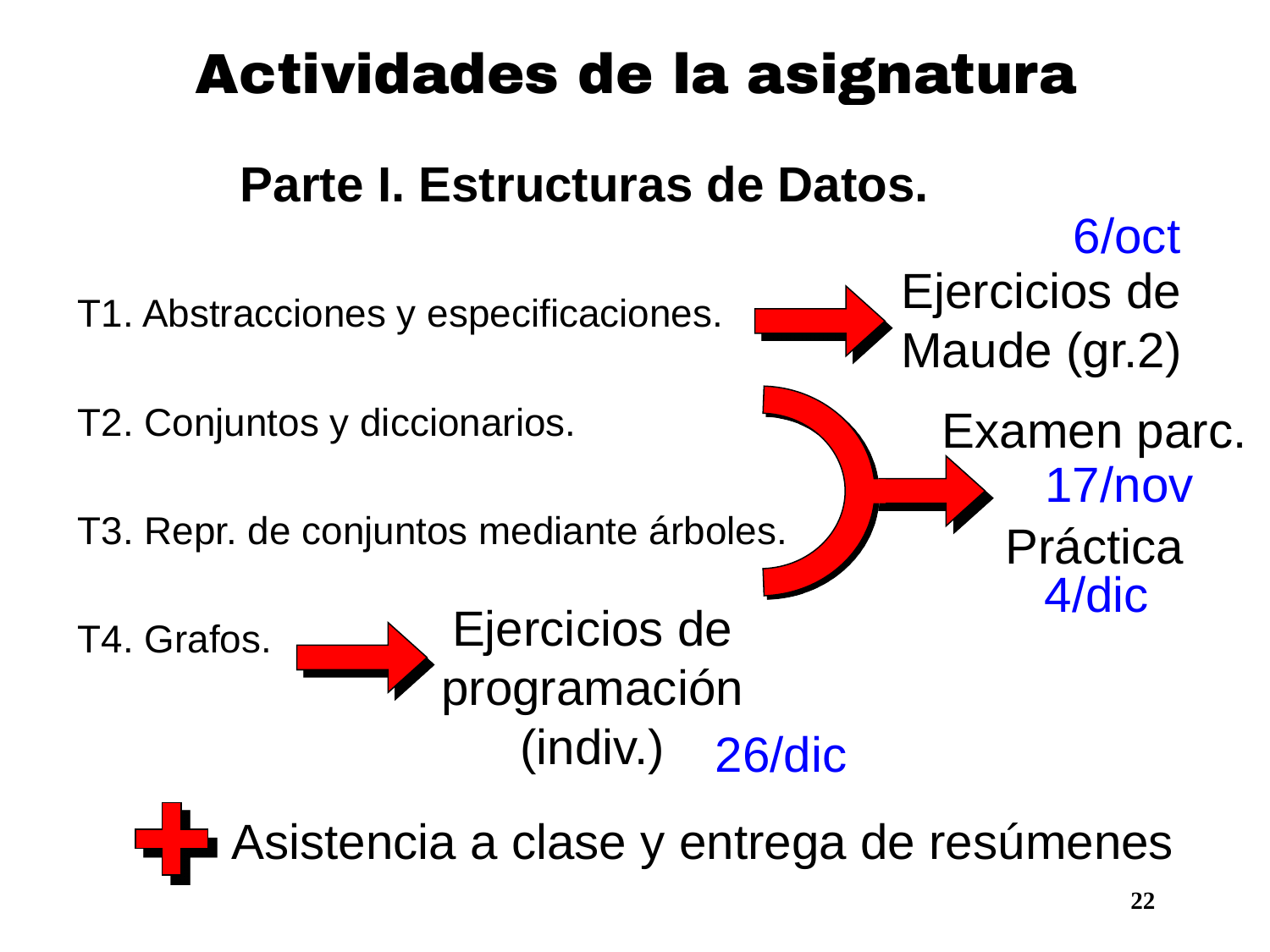

# Actividades de la asignatura
Parte I. Estructuras de Datos.

T1. Abstracciones y especificaciones.

T2. Conjuntos y diccionarios.

T3. Repr. de conjuntos mediante árboles.

T4. Grafos.

6/oct
Ejercicios de Maude (gr.2)

Examen parc.
17/nov

Práctica
4/dic
Ejercicios de programación (indiv.)

26/dic

Asistencia a clase y entrega de resúmenes
					        22